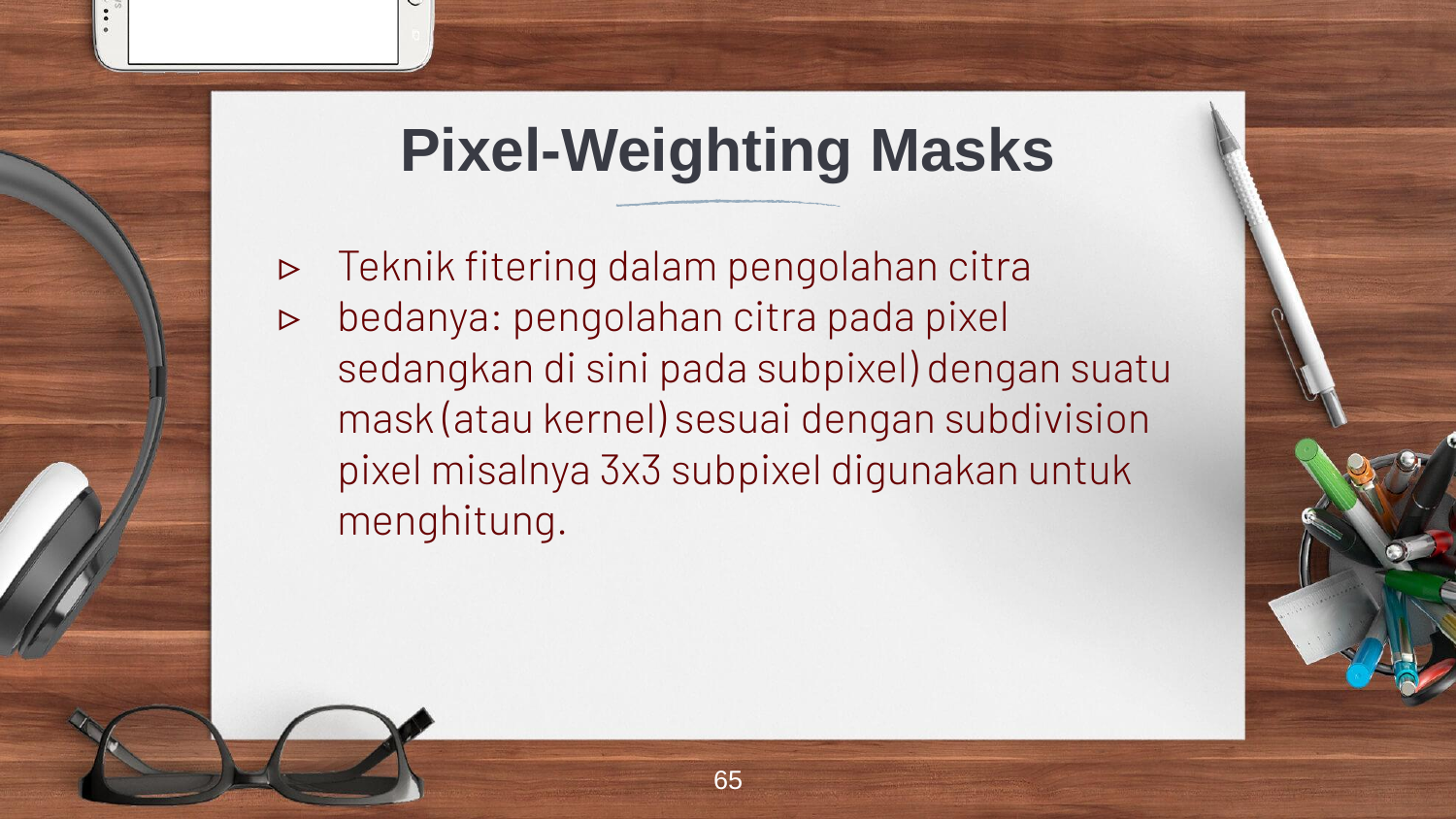

# Pixel-Weighting Masks
Teknik fitering dalam pengolahan citra
bedanya: pengolahan citra pada pixel sedangkan di sini pada subpixel) dengan suatu mask (atau kernel) sesuai dengan subdivision pixel misalnya 3x3 subpixel digunakan untuk menghitung.

65